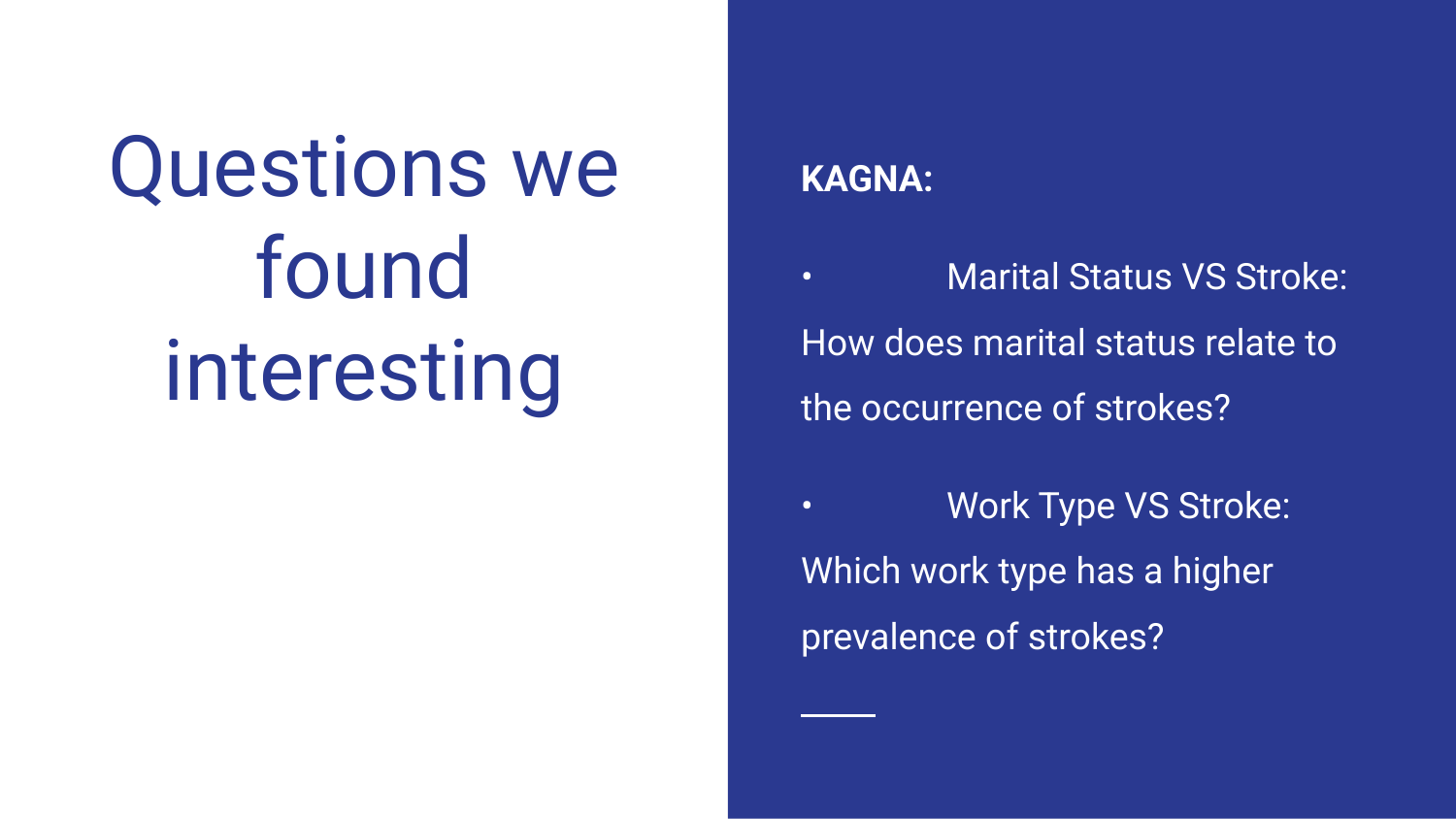

KAGNA:
•	Marital Status VS Stroke: How does marital status relate to the occurrence of strokes?
•	Work Type VS Stroke: Which work type has a higher prevalence of strokes?

# Questions we found interesting